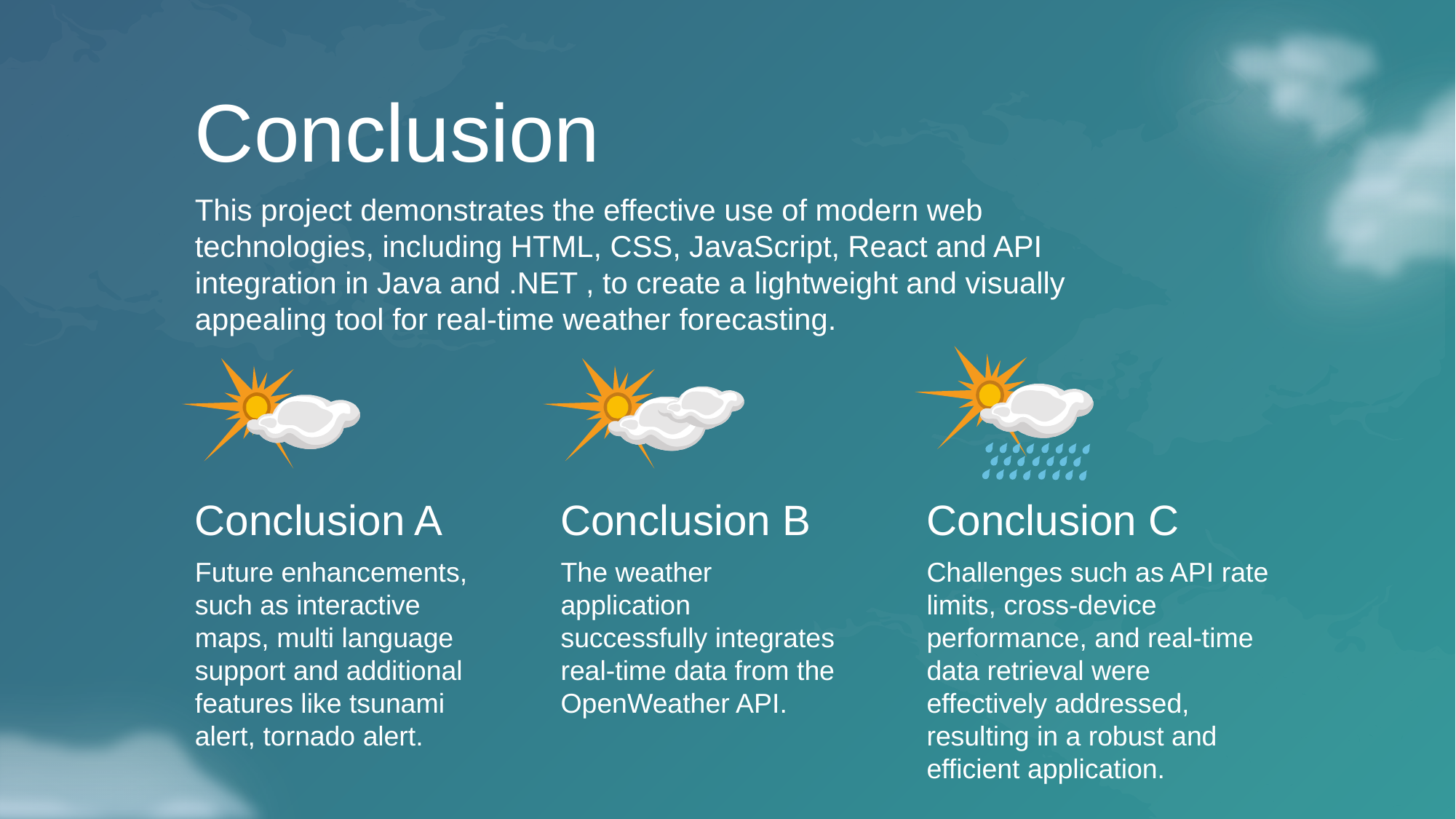

Conclusion
This project demonstrates the effective use of modern web technologies, including HTML, CSS, JavaScript, React and API integration in Java and .NET , to create a lightweight and visually appealing tool for real-time weather forecasting.

Conclusion A
Conclusion B
Conclusion C
Future enhancements, such as interactive maps, multi language support and additional features like tsunami alert, tornado alert.
The weather application successfully integrates real-time data from the OpenWeather API.
Challenges such as API rate limits, cross-device performance, and real-time data retrieval were effectively addressed, resulting in a robust and efficient application.